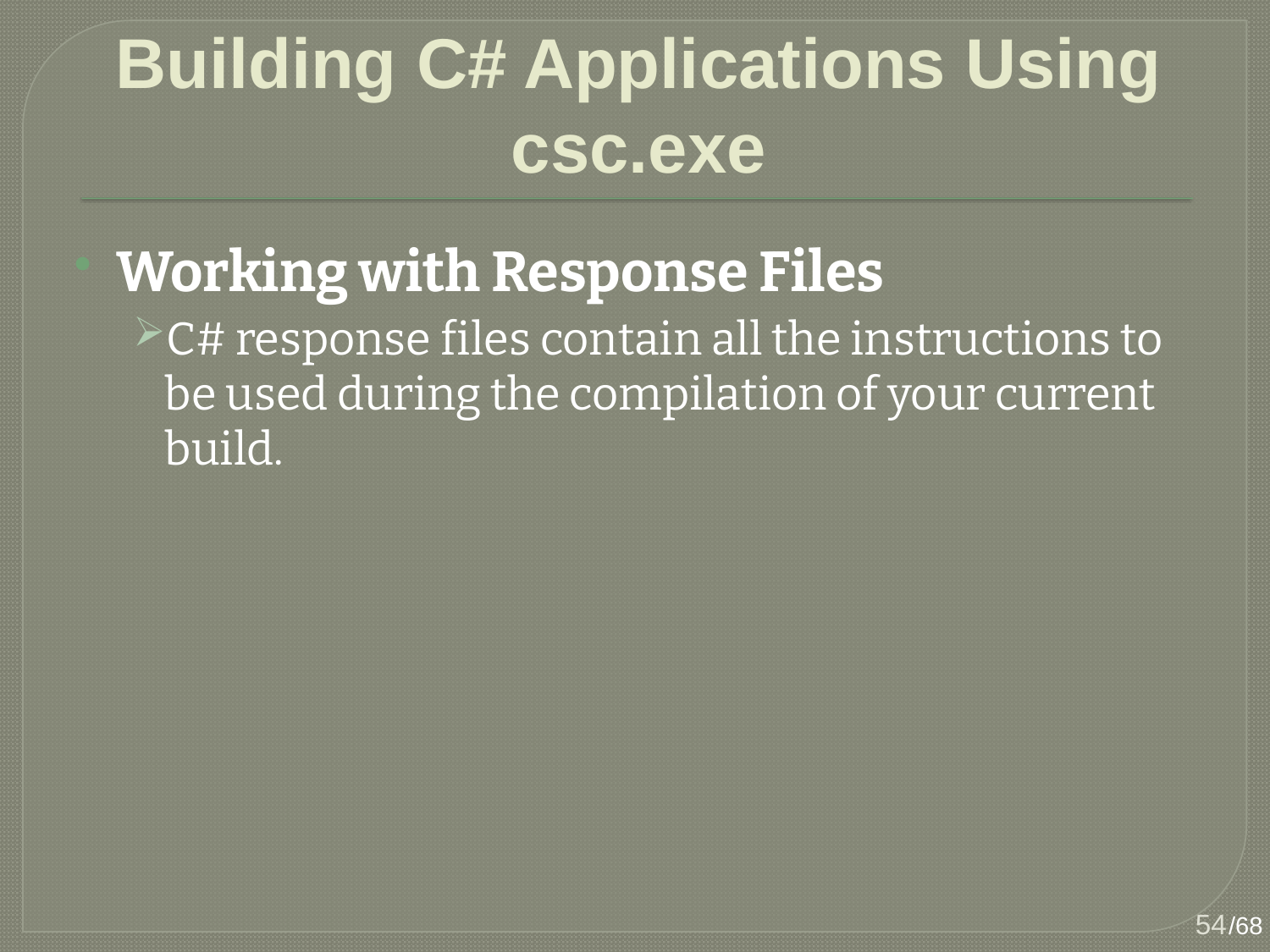

# Building C# Applications Using csc.exe
Working with Response Files
C# response files contain all the instructions to be used during the compilation of your current build.

54